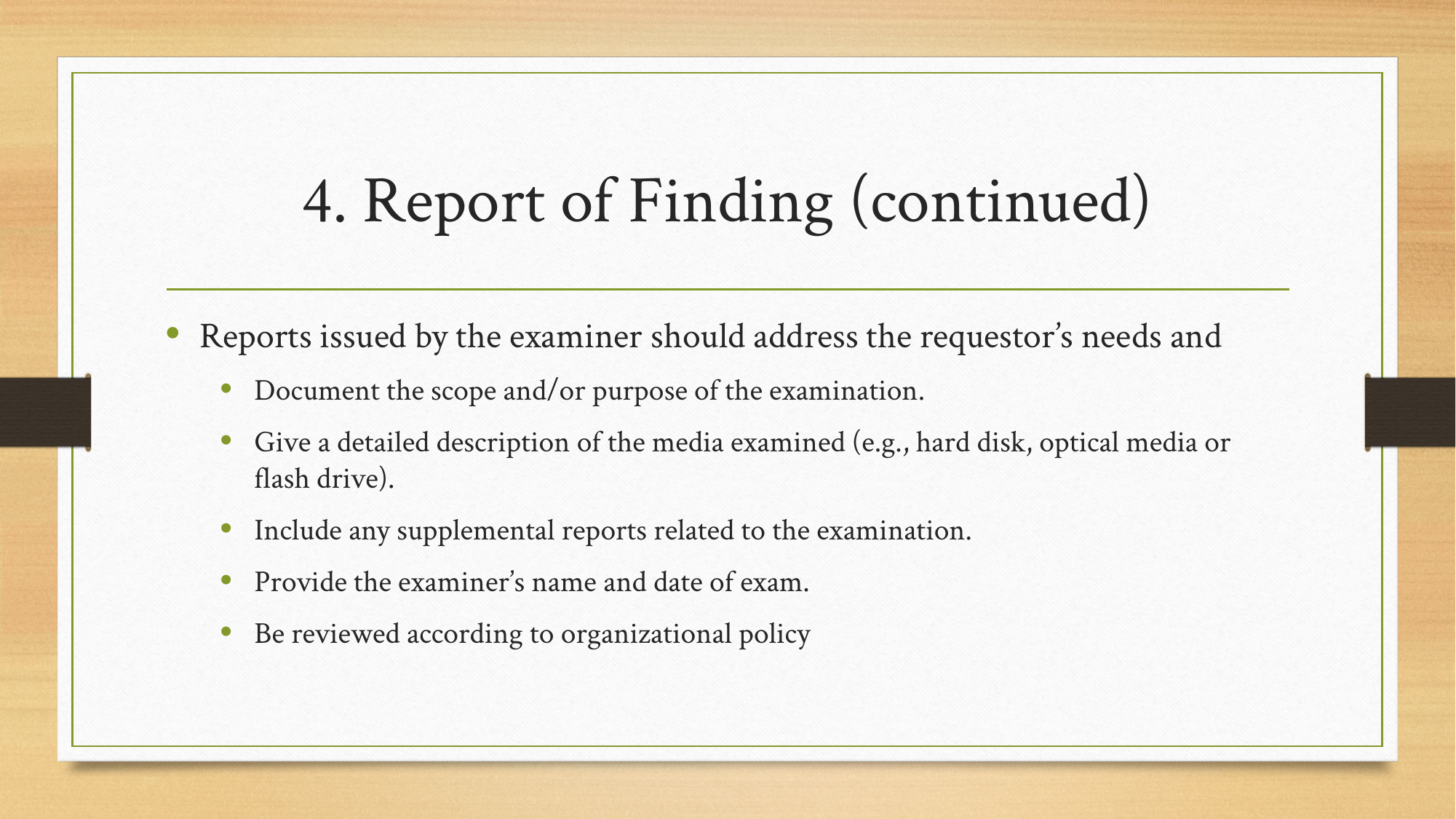

# 4. Report of Finding (continued)
Reports issued by the examiner should address the requestor’s needs and
Document the scope and/or purpose of the examination.
Give a detailed description of the media examined (e.g., hard disk, optical media or flash drive).
Include any supplemental reports related to the examination.
Provide the examiner’s name and date of exam.
Be reviewed according to organizational policy